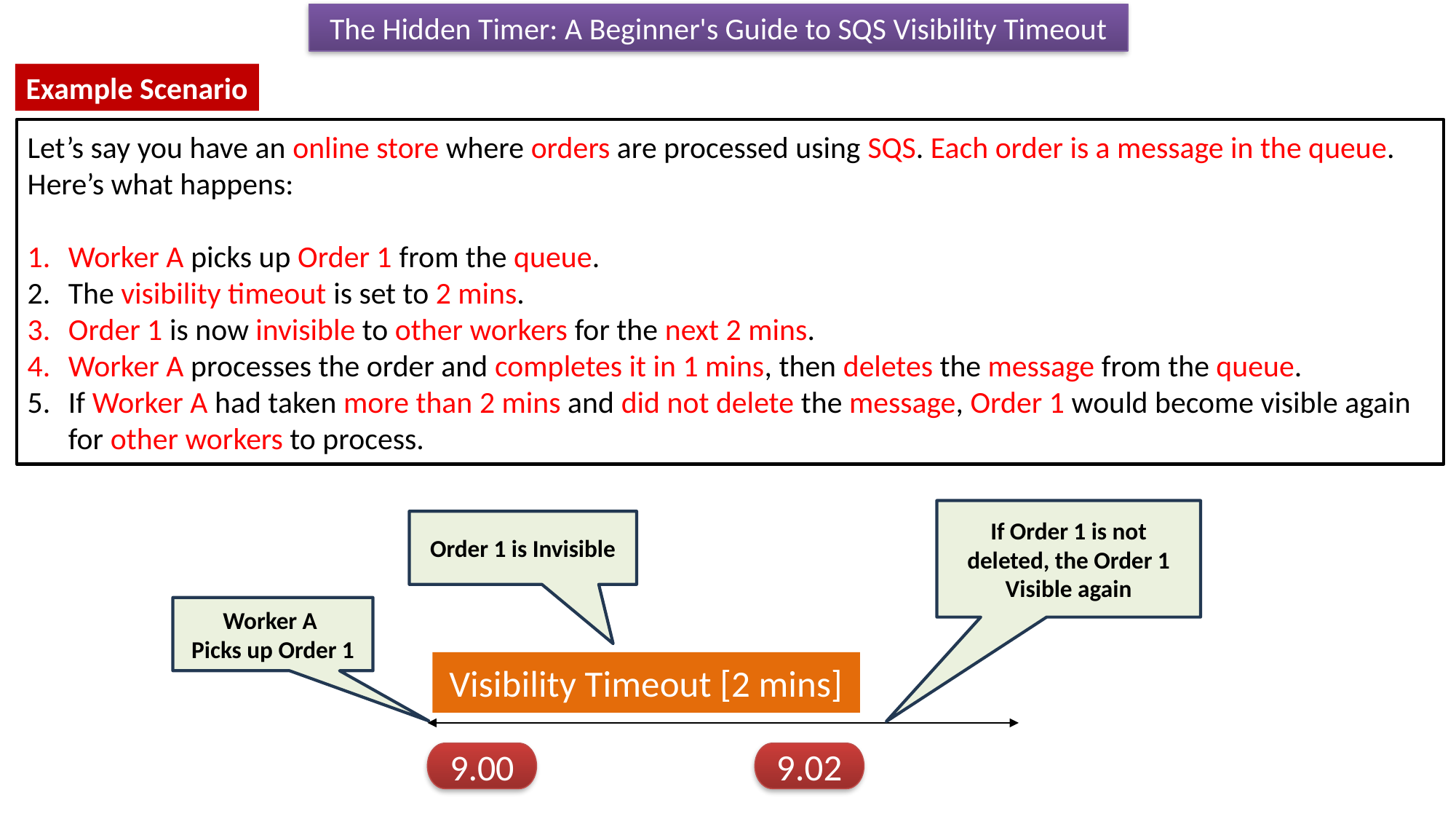

The Hidden Timer: A Beginner's Guide to SQS Visibility Timeout

Example Scenario
Let’s say you have an online store where orders are processed using SQS. Each order is a message in the queue. Here’s what happens:
Worker A picks up Order 1 from the queue.
The visibility timeout is set to 2 mins.
Order 1 is now invisible to other workers for the next 2 mins.
Worker A processes the order and completes it in 1 mins, then deletes the message from the queue.
If Worker A had taken more than 2 mins and did not delete the message, Order 1 would become visible again for other workers to process.

If Order 1 is not deleted, the Order 1 Visible again
Order 1 is Invisible
Worker A
Picks up Order 1
Visibility Timeout [2 mins]
9.00
9.02